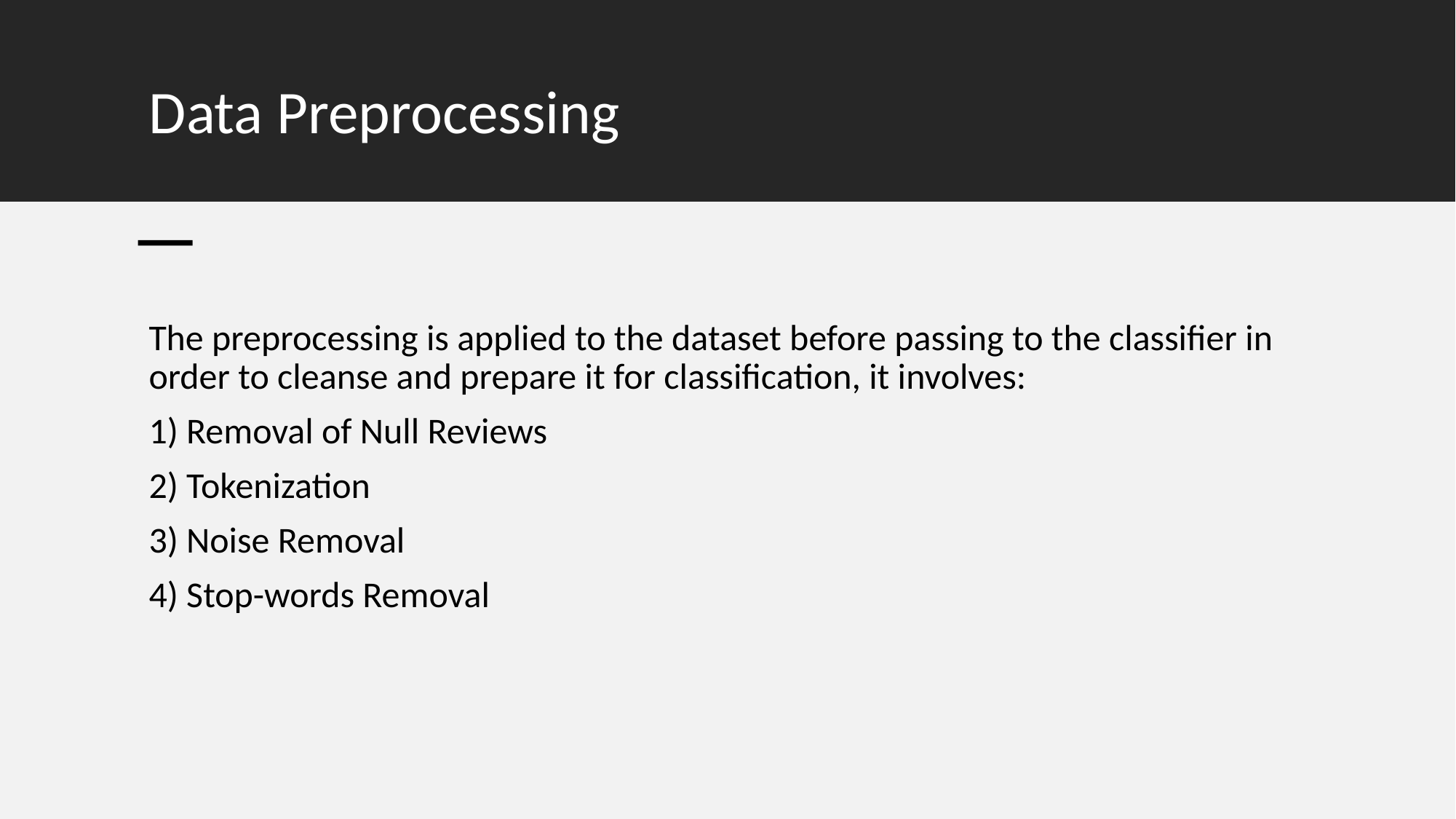

# Data Preprocessing

The preprocessing is applied to the dataset before passing to the classifier in order to cleanse and prepare it for classification, it involves:
1) Removal of Null Reviews
2) Tokenization
3) Noise Removal
4) Stop-words Removal